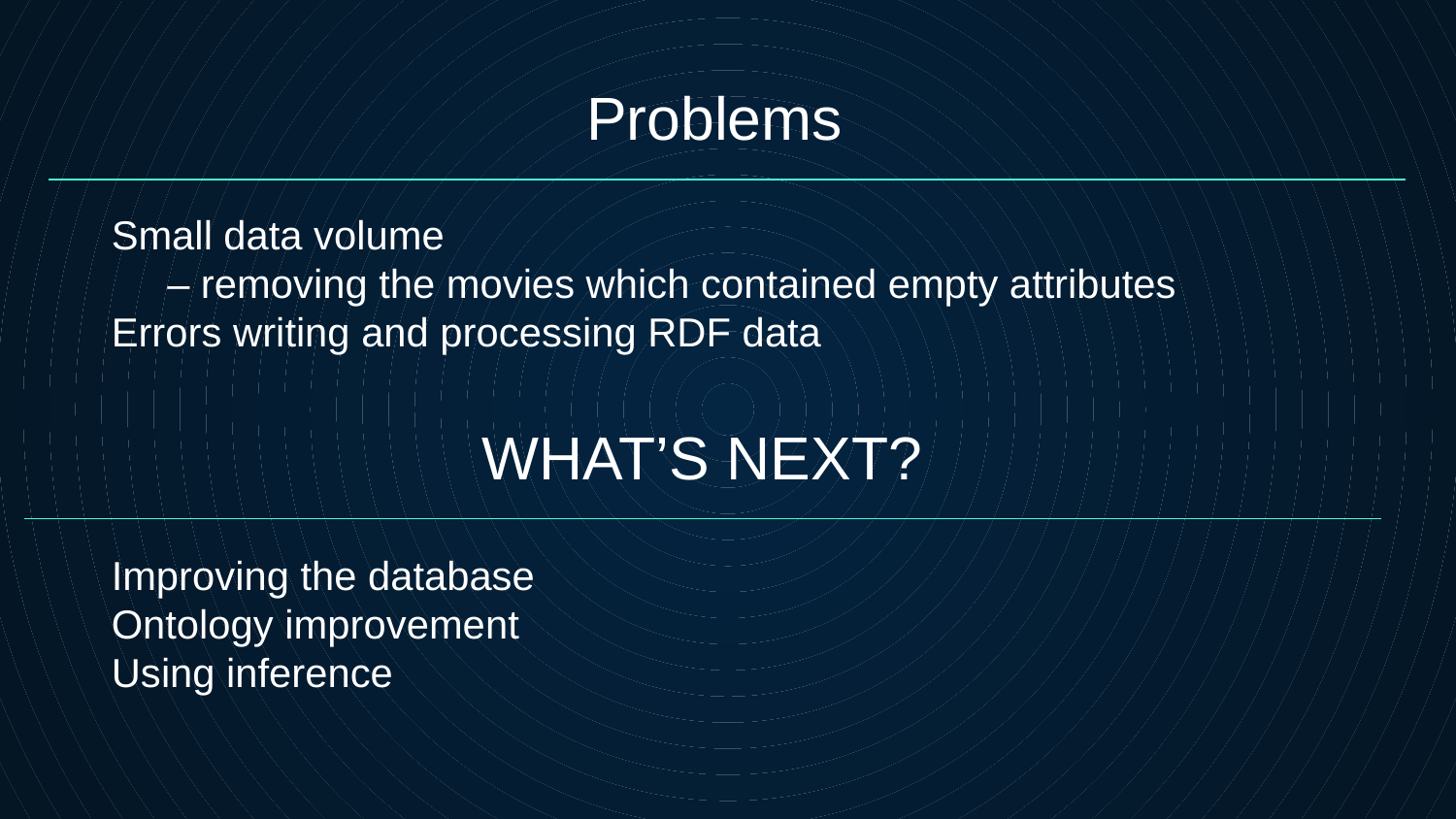

Problems
Small data volume
     – removing the movies which contained empty attributes
Errors writing and processing RDF data

WHAT’S NEXT?
Improving the database
Ontology improvement
Using inference